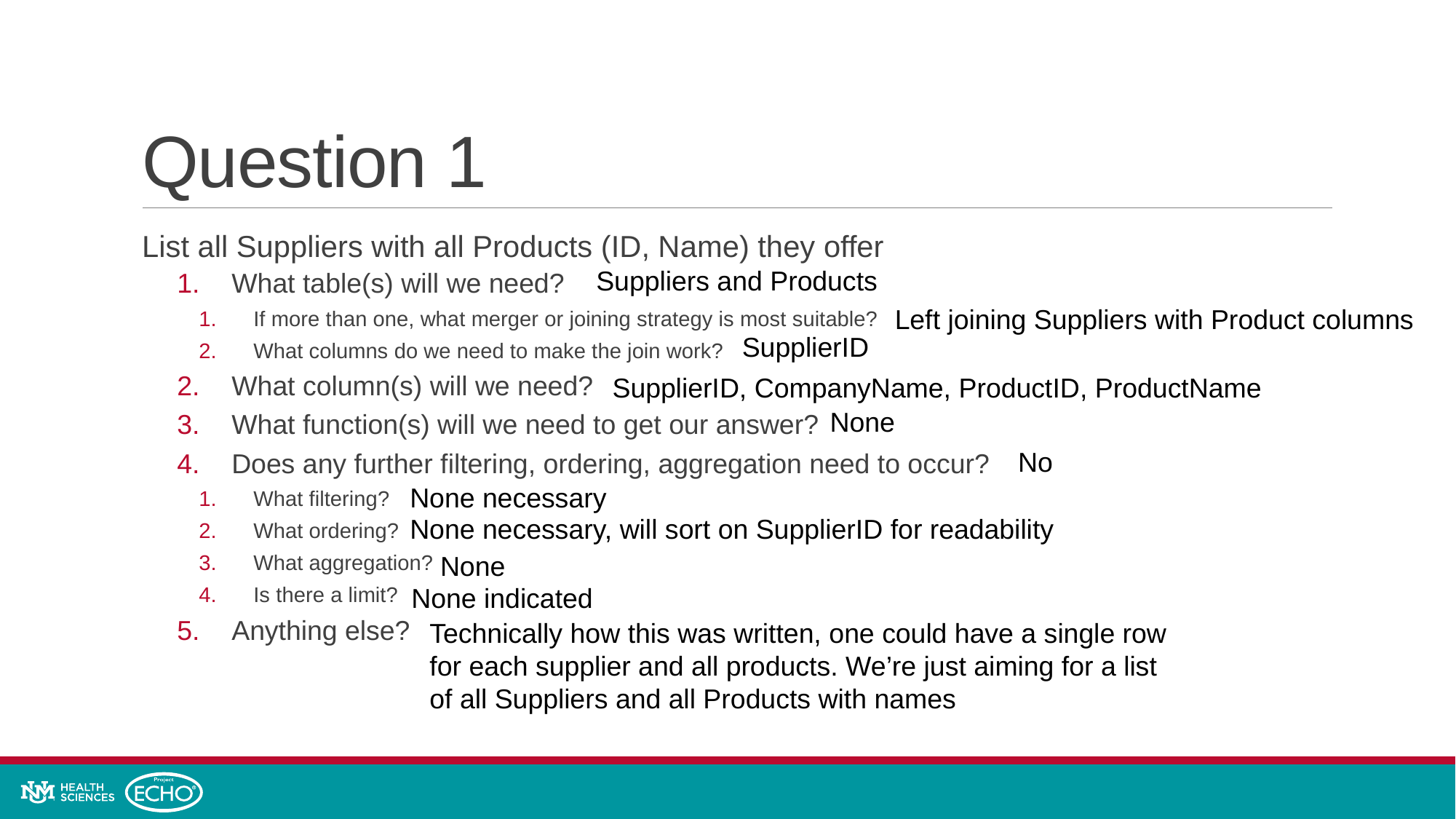

# Question 1
List all Suppliers with all Products (ID, Name) they offer
What table(s) will we need?
If more than one, what merger or joining strategy is most suitable?
What columns do we need to make the join work?
What column(s) will we need?
What function(s) will we need to get our answer?
Does any further filtering, ordering, aggregation need to occur?
What filtering?
What ordering?
What aggregation?
Is there a limit?
Anything else?

Suppliers and Products

Left joining Suppliers with Product columns

SupplierID

SupplierID, CompanyName, ProductID, ProductName
None
No
None necessary
None necessary, will sort on SupplierID for readability
None
None indicated
Technically how this was written, one could have a single row for each supplier and all products. We’re just aiming for a list of all Suppliers and all Products with names